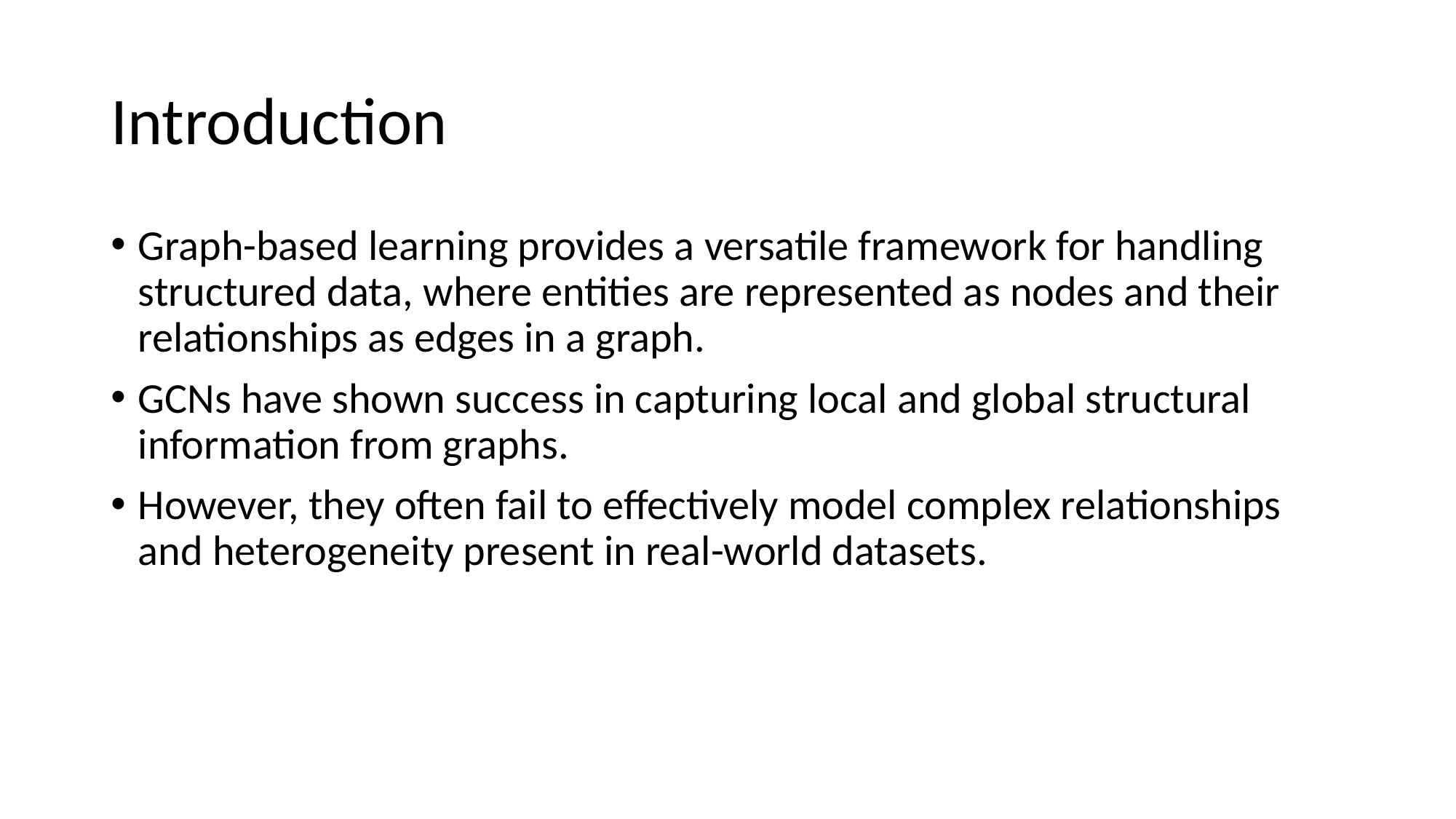

# Introduction
Graph-based learning provides a versatile framework for handling structured data, where entities are represented as nodes and their relationships as edges in a graph.
GCNs have shown success in capturing local and global structural information from graphs.
However, they often fail to effectively model complex relationships and heterogeneity present in real-world datasets.